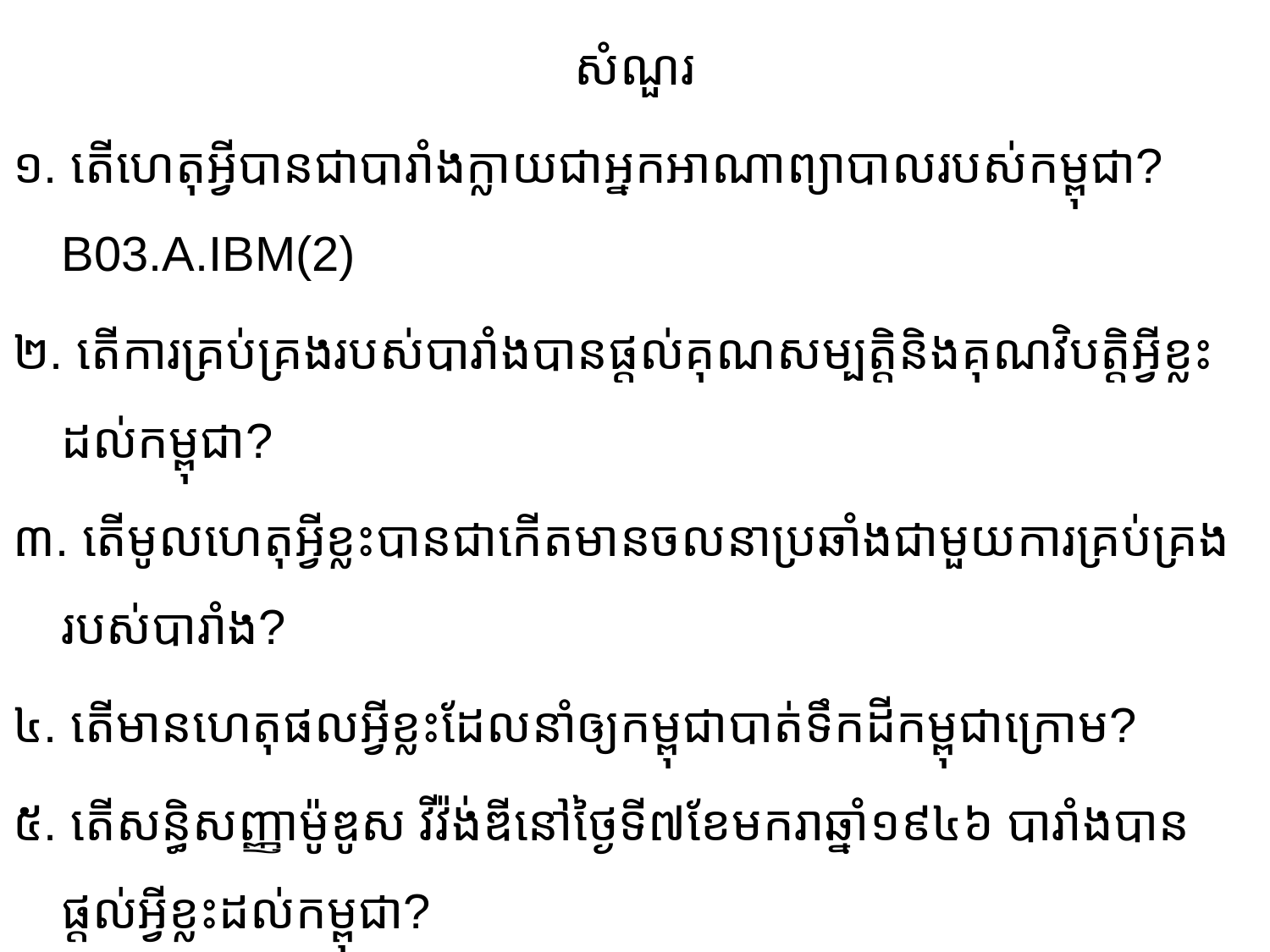

សំណួរ
១. តើហេតុអ្វីបានជាបារាំងក្លាយជាអ្នកអាណាព្យាបាលរបស់កម្ពុជា?B03.A.IBM(2)
២. តើការគ្រប់គ្រងរបស់បារាំងបានផ្តល់គុណសម្បត្តិនិងគុណវិបត្តិអ្វីខ្លះដល់កម្ពុជា?
៣. តើមូលហេតុអ្វីខ្លះបានជាកើតមានចលនាប្រឆាំងជាមួយការគ្រប់គ្រងរបស់បារាំង?​
៤. តើមានហេតុផលអ្វីខ្លះដែលនាំឲ្យកម្ពុជាបាត់ទឹកដីកម្ពុជាក្រោម?
៥. តើសន្ធិសញ្ញាម៉ូឌូស វីវ៉ង់ឌីនៅថ្ងៃទី៧ខែមករាឆ្នាំ១៩៤៦ បារាំងបានផ្តល់អ្វីខ្លះដល់កម្ពុជា?